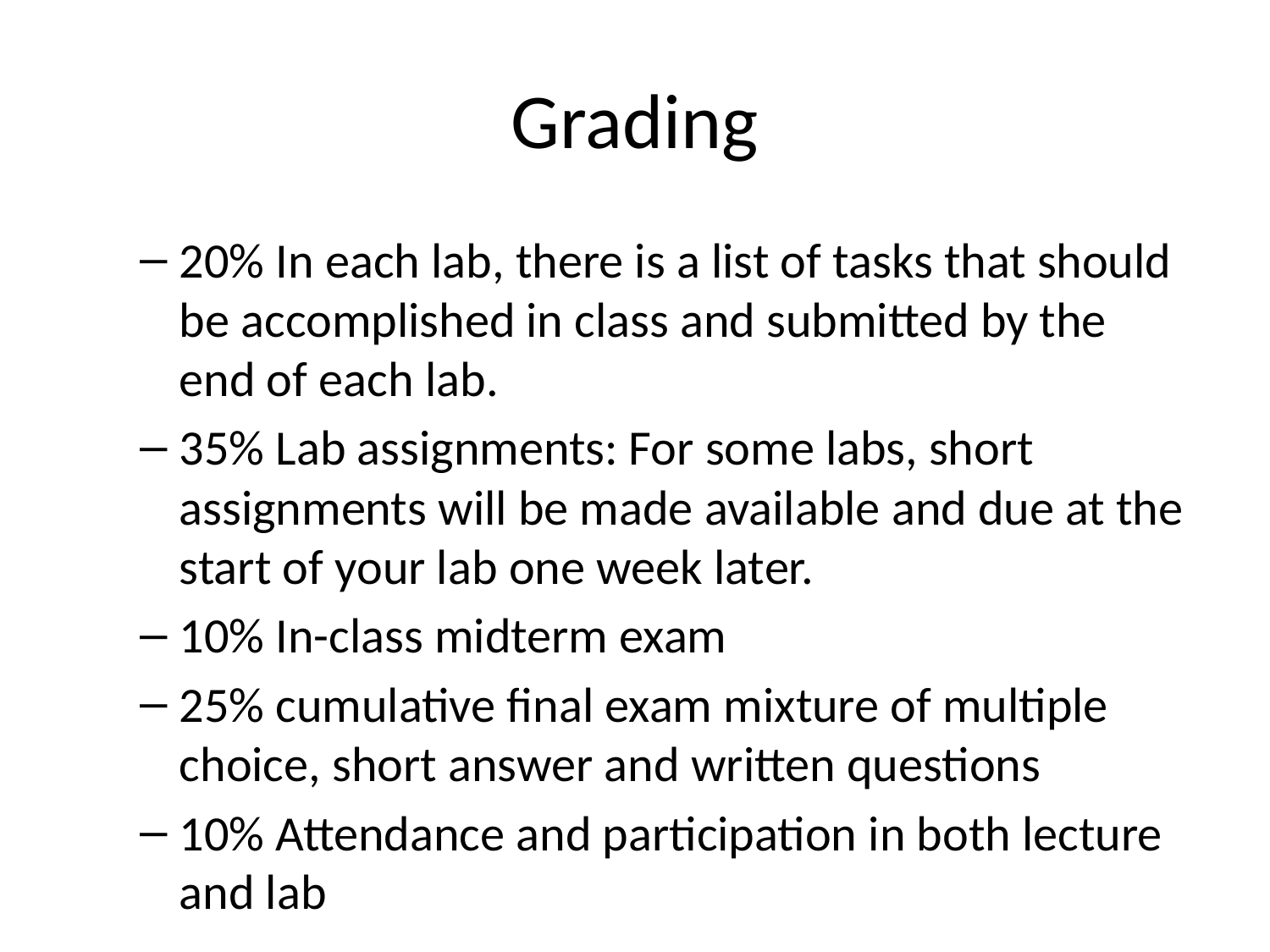

# Grading
20% In each lab, there is a list of tasks that should be accomplished in class and submitted by the end of each lab.
35% Lab assignments: For some labs, short assignments will be made available and due at the start of your lab one week later.
10% In-class midterm exam
25% cumulative final exam mixture of multiple choice, short answer and written questions
10% Attendance and participation in both lecture and lab